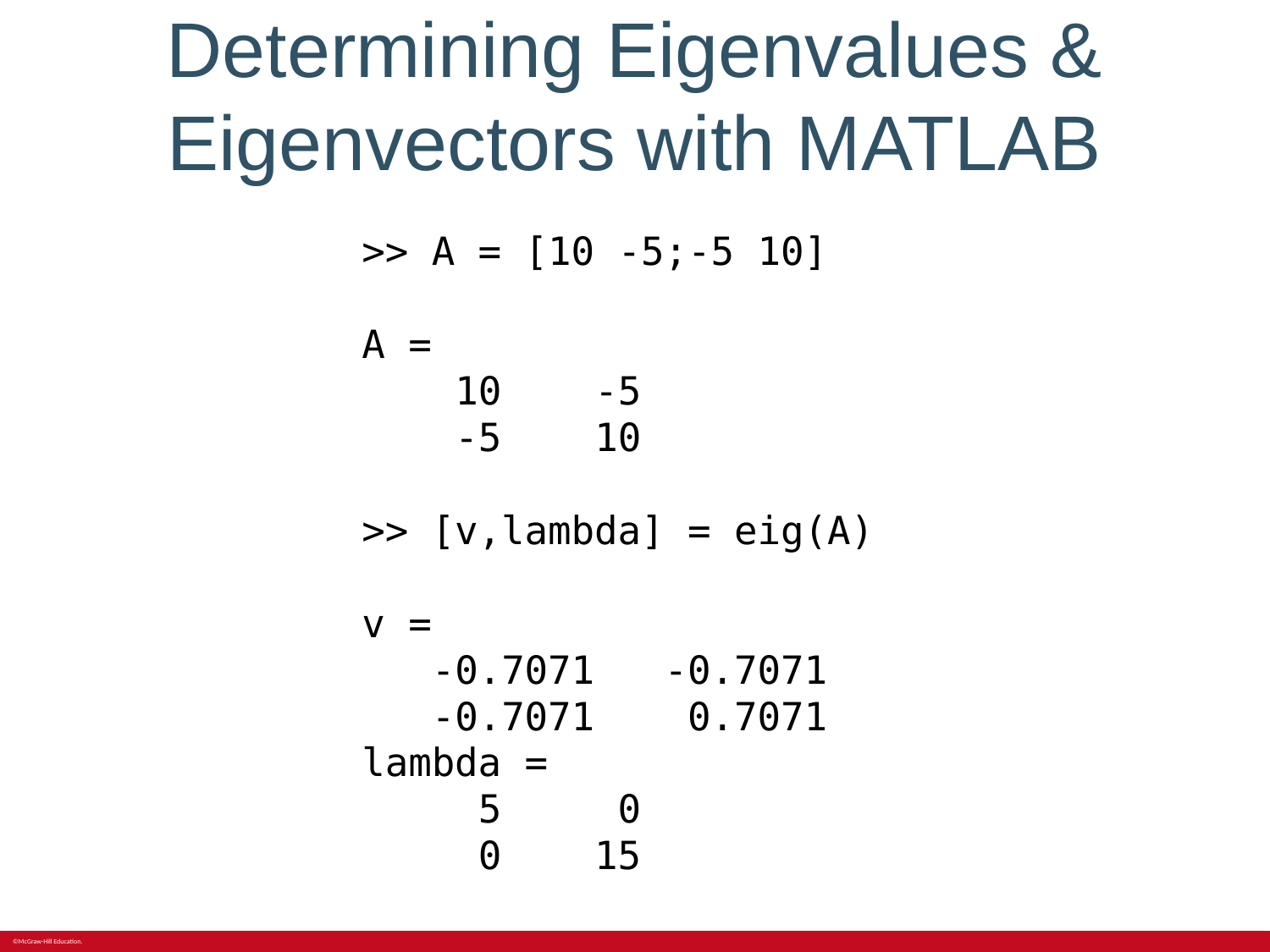

# Determining Eigenvalues & Eigenvectors with MATLAB
>> A = [10 -5;-5 10]

A =
    10    -5
    -5    10

>> [v,lambda] = eig(A)

v =
   -0.7071   -0.7071
   -0.7071    0.7071
lambda =
     5     0
     0    15